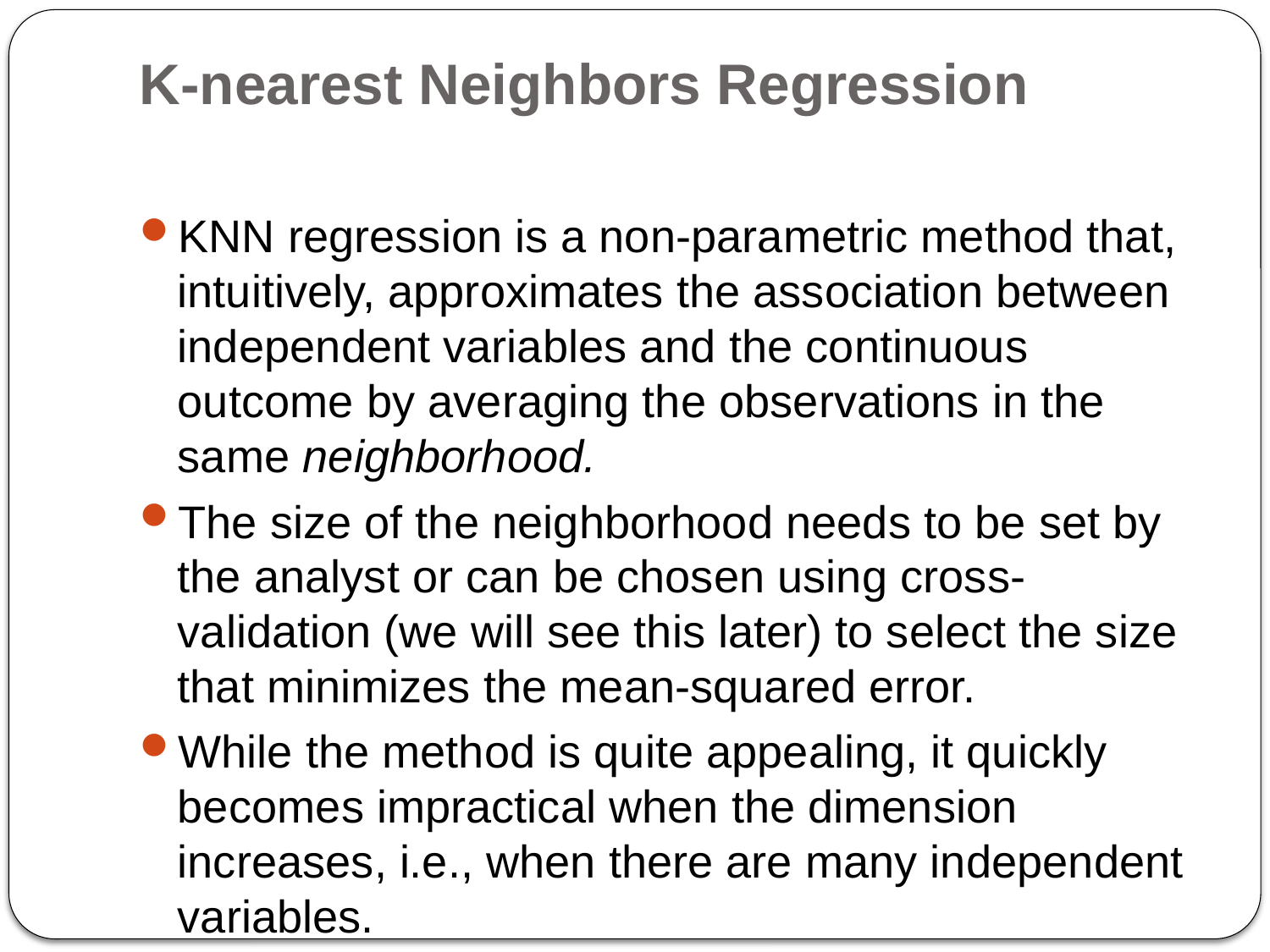

# K-nearest Neighbors Regression
KNN regression is a non-parametric method that, intuitively, approximates the association between independent variables and the continuous outcome by averaging the observations in the same neighborhood.
The size of the neighborhood needs to be set by the analyst or can be chosen using cross-validation (we will see this later) to select the size that minimizes the mean-squared error.
While the method is quite appealing, it quickly becomes impractical when the dimension increases, i.e., when there are many independent variables.